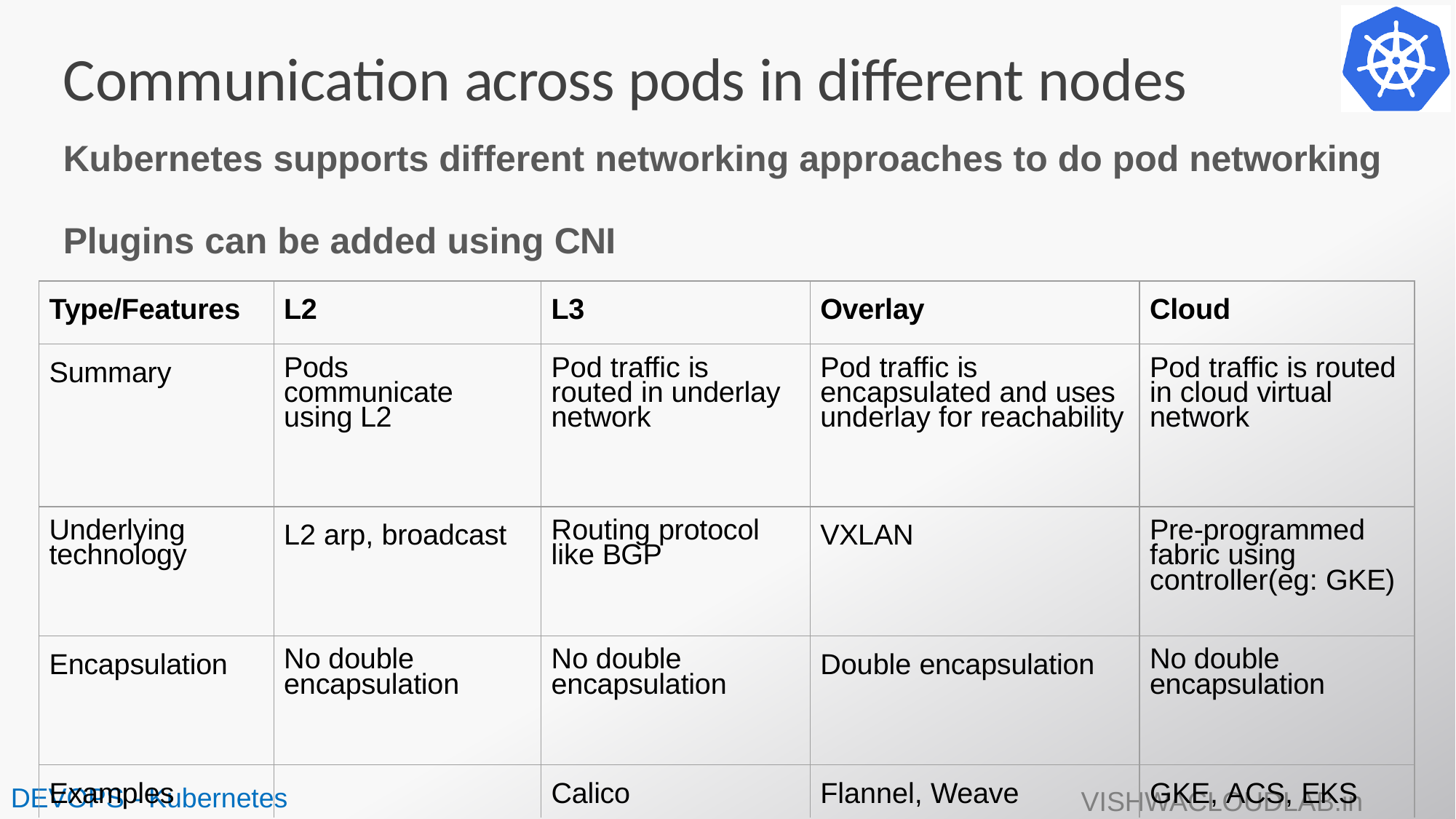

# Communication across pods in different nodes
Kubernetes supports different networking approaches to do pod networking
Plugins can be added using CNI
| Type/Features | L2 | L3 | Overlay | Cloud |
| --- | --- | --- | --- | --- |
| Summary | Pods communicate using L2 | Pod traffic is routed in underlay network | Pod traffic is encapsulated and uses underlay for reachability | Pod traffic is routed in cloud virtual network |
| Underlying technology | L2 arp, broadcast | Routing protocol like BGP | VXLAN | Pre-programmed fabric using controller(eg: GKE) |
| Encapsulation | No double encapsulation | No double encapsulation | Double encapsulation | No double encapsulation |
| Examples |  | Calico | Flannel, Weave | GKE, ACS, EKS |